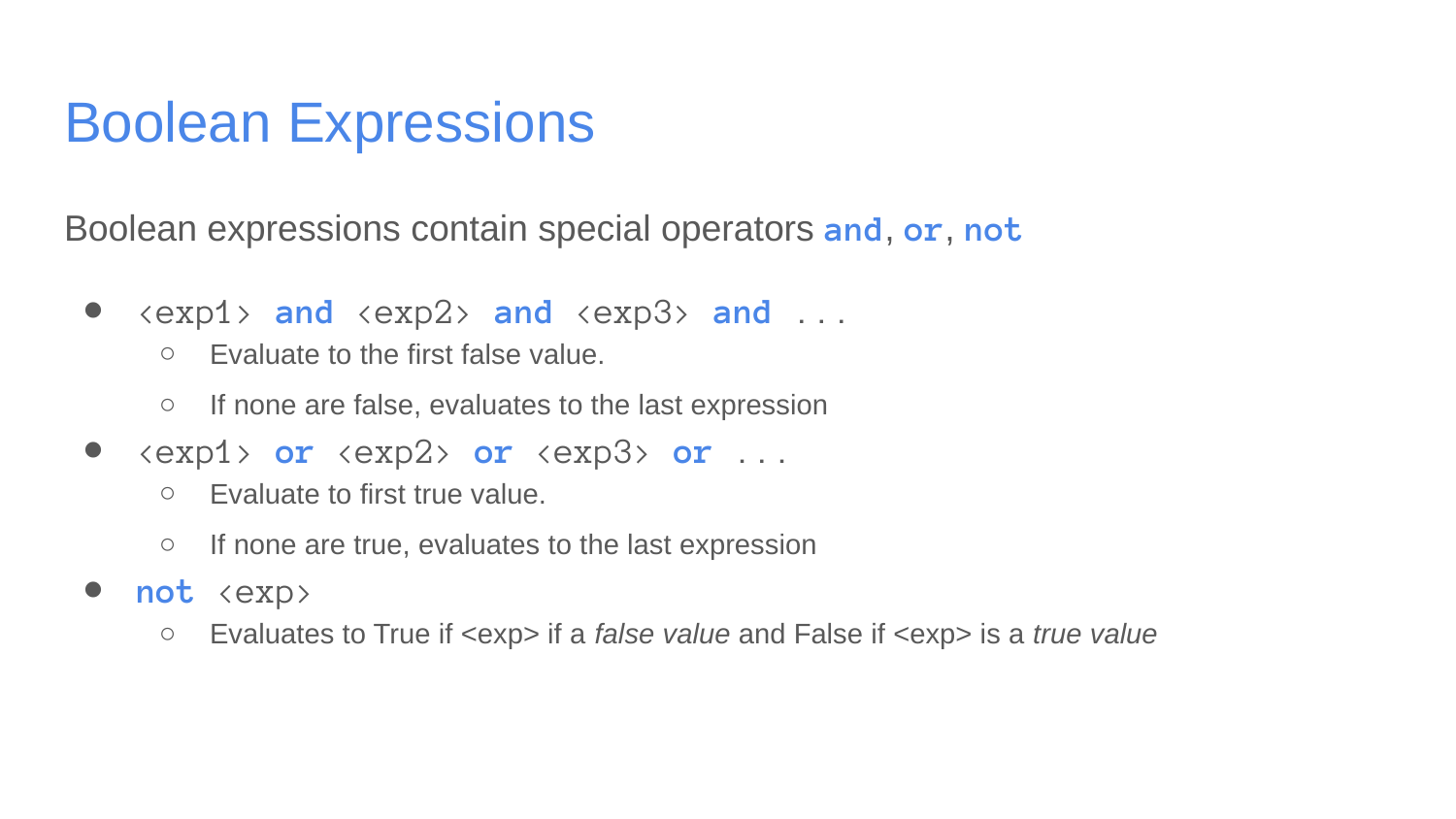

# Boolean Expressions
Boolean expressions contain special operators and, or, not
<exp1> and <exp2> and <exp3> and ...
Evaluate to the first false value.
If none are false, evaluates to the last expression
<exp1> or <exp2> or <exp3> or ...
Evaluate to first true value.
If none are true, evaluates to the last expression
not <exp>
Evaluates to True if <exp> if a false value and False if <exp> is a true value